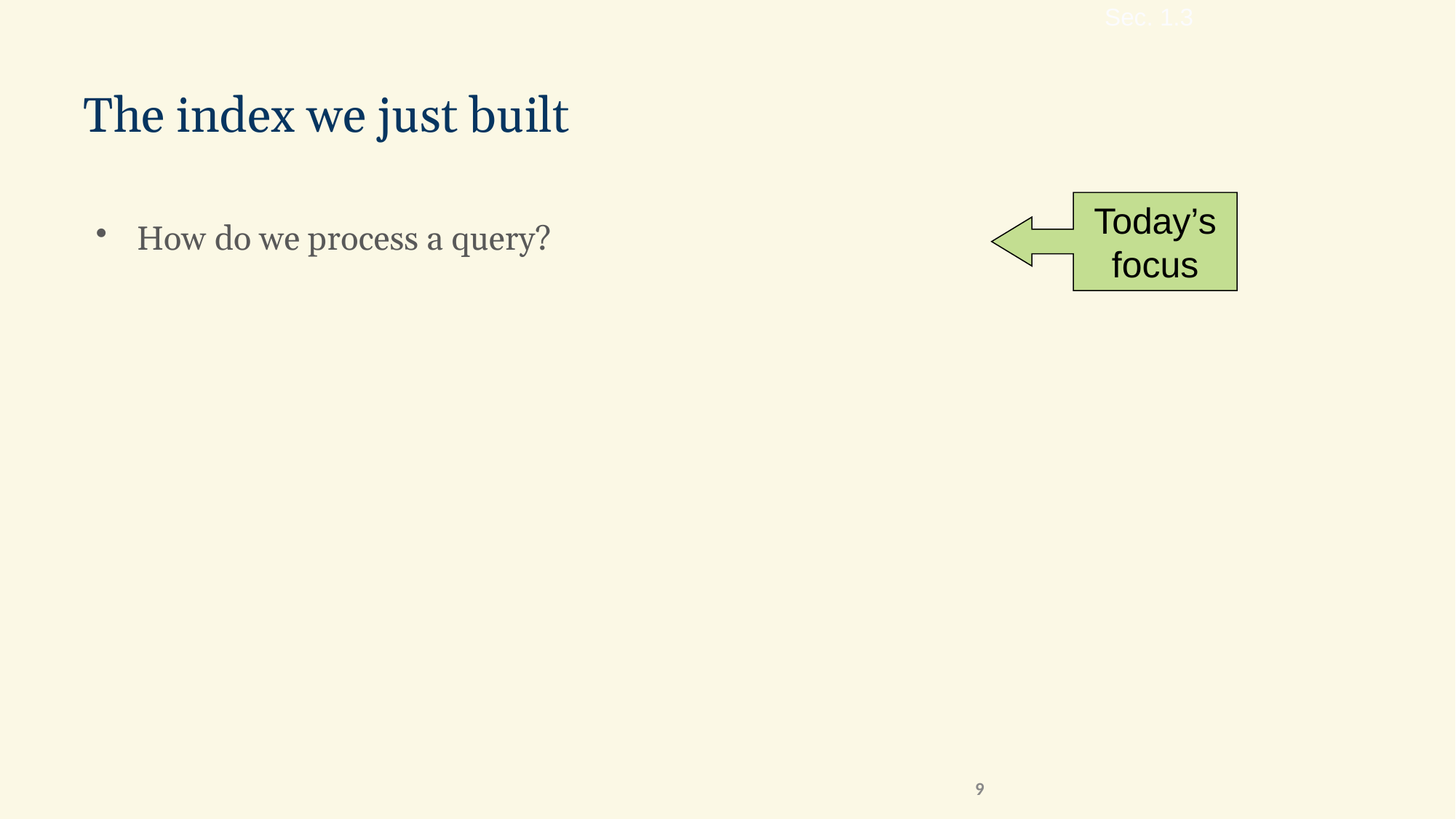

Sec. 1.3
# The index we just built
Today’s focus
How do we process a query?
9